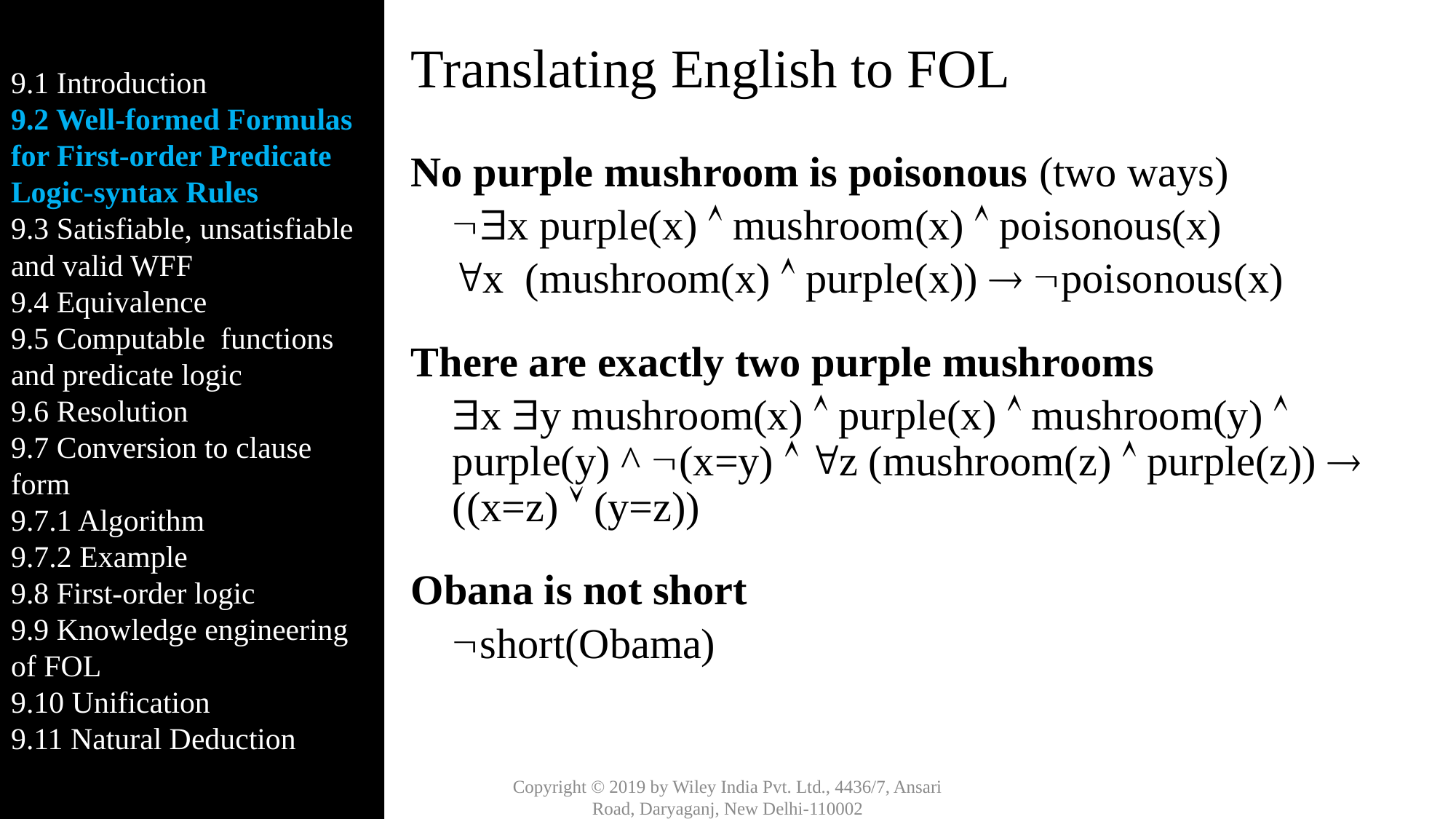

9.1 Introduction
9.2 Well-formed Formulas for First-order Predicate Logic-syntax Rules
9.3 Satisfiable, unsatisfiable and valid WFF
9.4 Equivalence
9.5 Computable  functions and predicate logic
9.6 Resolution
9.7 Conversion to clause form
9.7.1 Algorithm
9.7.2 Example
9.8 First-order logic
9.9 Knowledge engineering of FOL
9.10 Unification
9.11 Natural Deduction
# Translating English to FOL
No purple mushroom is poisonous (two ways)
¬∃x purple(x) ∧ mushroom(x) ∧ poisonous(x)
∀x  (mushroom(x) ∧ purple(x)) → ¬poisonous(x)

There are exactly two purple mushrooms
∃x ∃y mushroom(x) ∧ purple(x) ∧ mushroom(y) ∧ purple(y) ^ ¬(x=y) ∧ ∀z (mushroom(z) ∧ purple(z)) → ((x=z) ∨ (y=z))

Obana is not short
¬short(Obama)
Copyright © 2019 by Wiley India Pvt. Ltd., 4436/7, Ansari Road, Daryaganj, New Delhi-110002